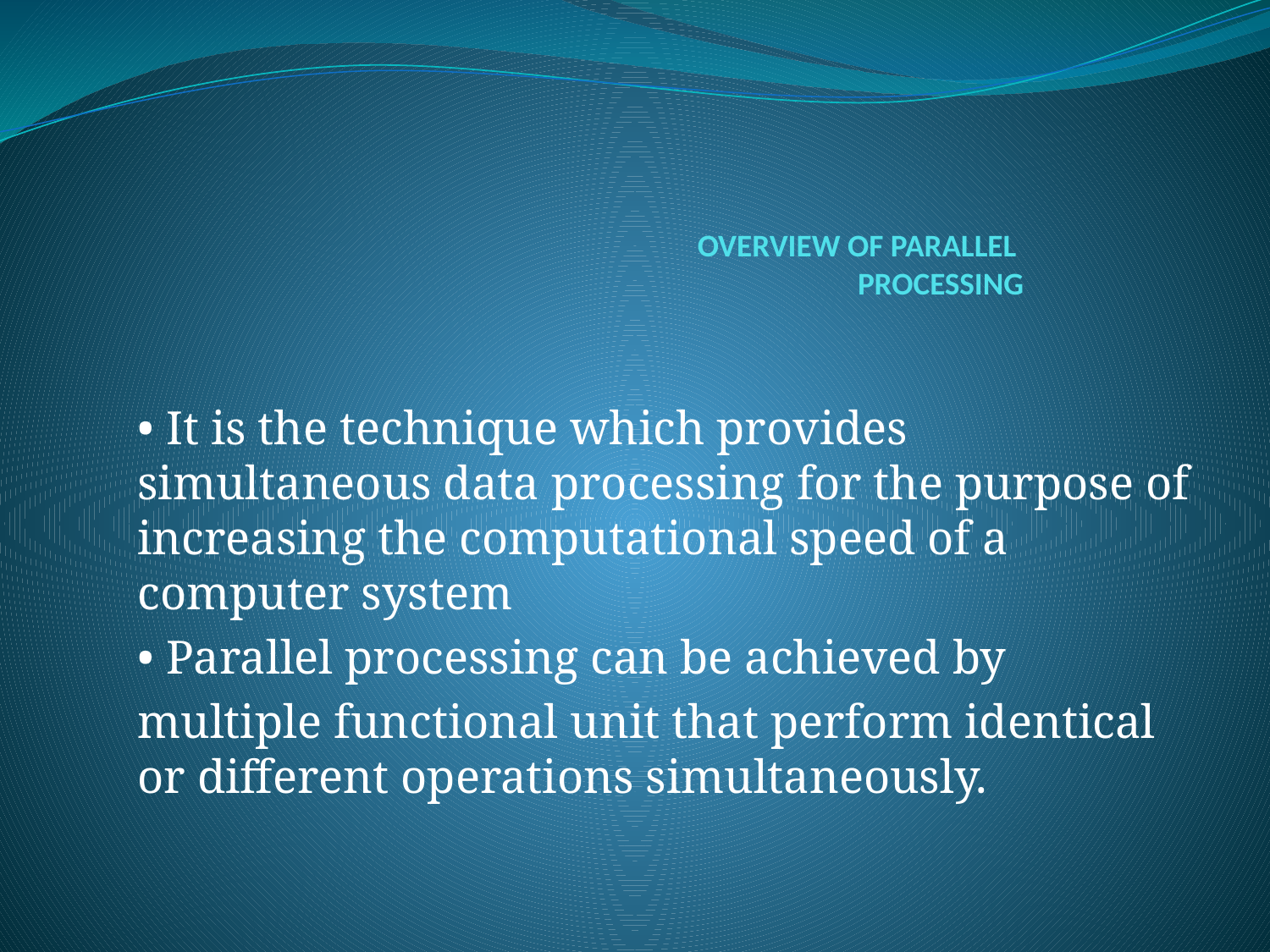

# OVERVIEW OF PARALLEL PROCESSING

• It is the technique which provides simultaneous data processing for the purpose of increasing the computational speed of a computer system
• Parallel processing can be achieved by
multiple functional unit that perform identical or different operations simultaneously.